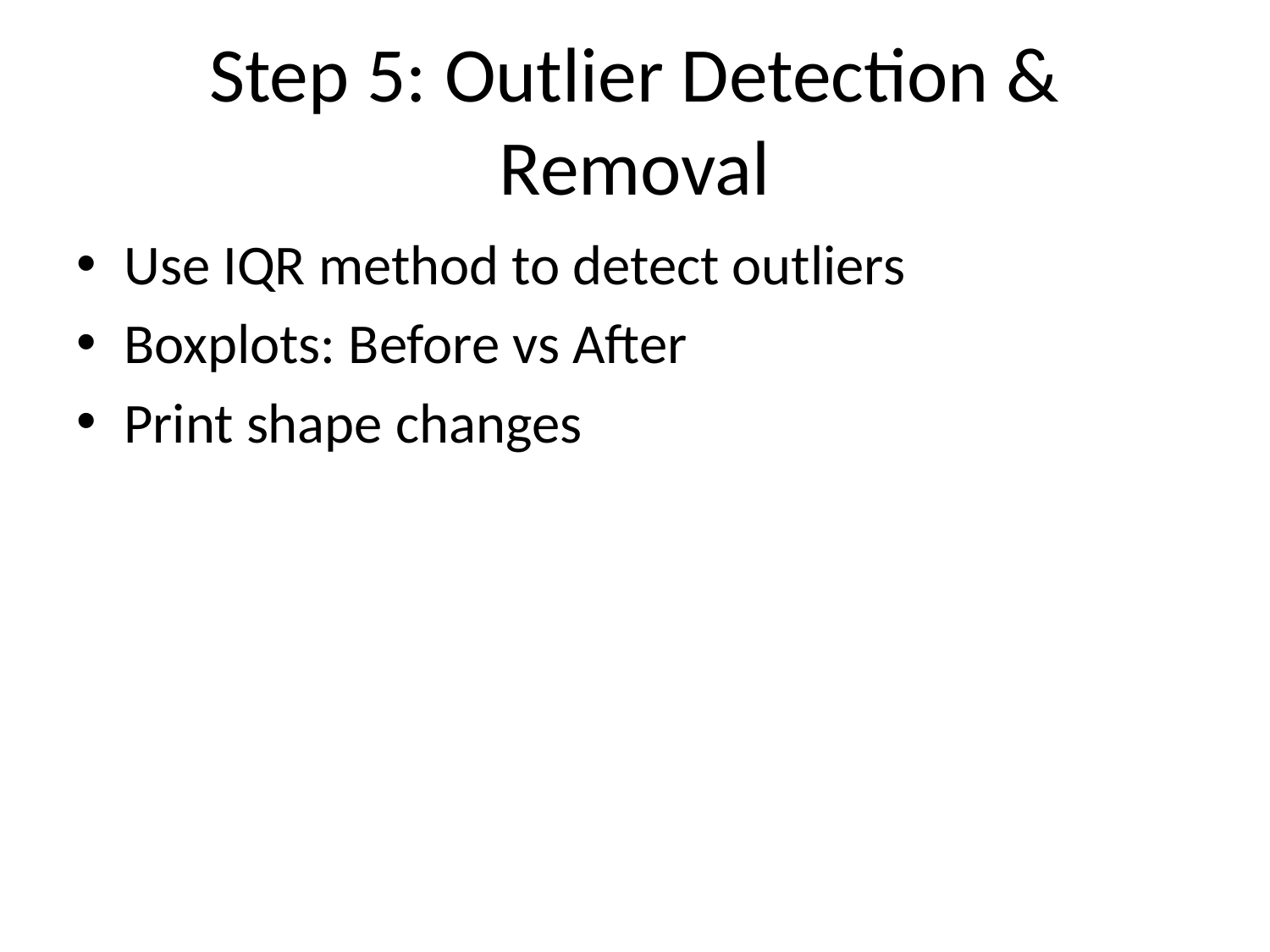

# Step 5: Outlier Detection & Removal
Use IQR method to detect outliers
Boxplots: Before vs After
Print shape changes